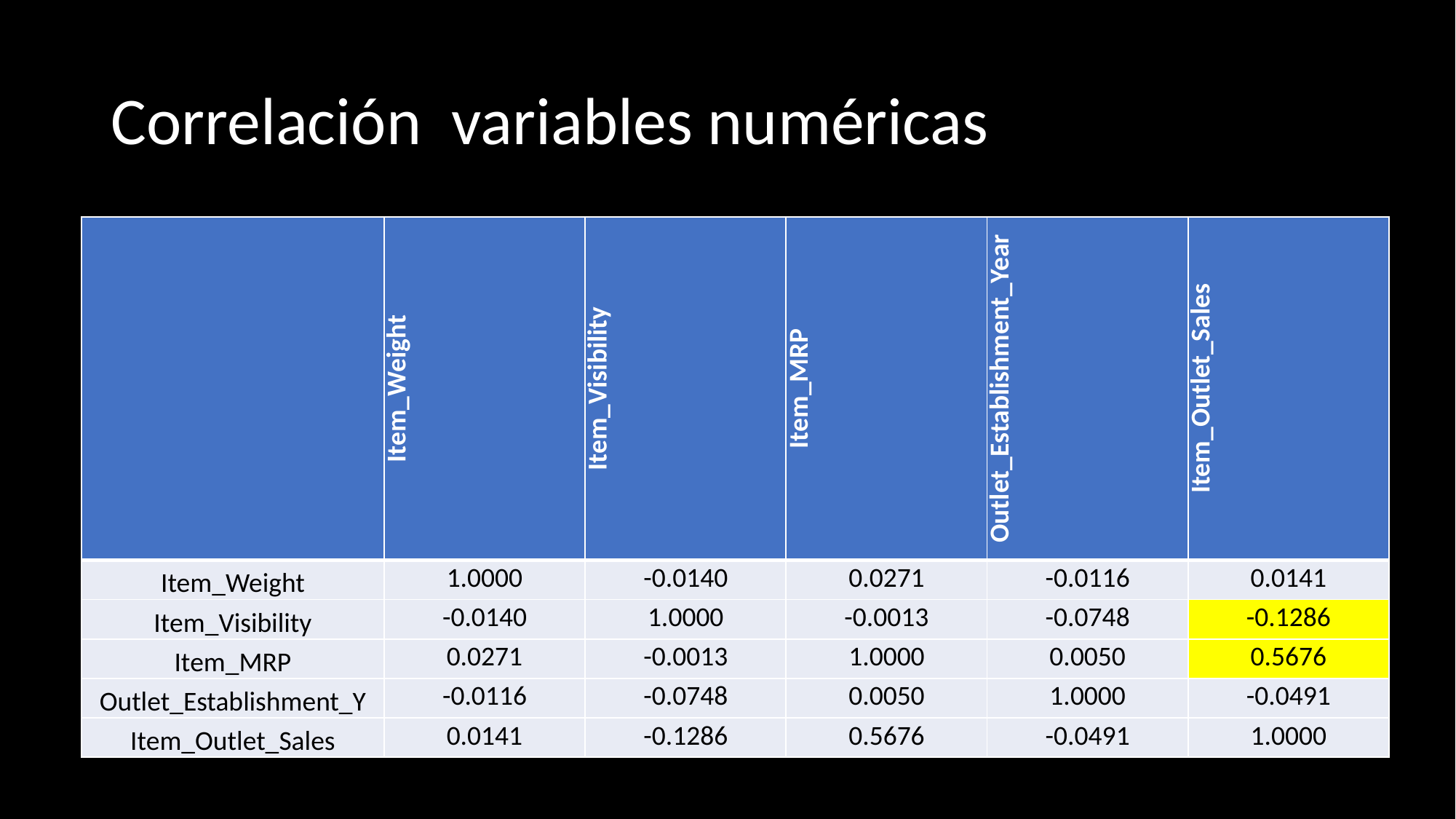

# Correlación  variables numéricas
|  | Item\_Weight | Item\_Visibility | Item\_MRP | Outlet\_Establishment\_Year | Item\_Outlet\_Sales |
| --- | --- | --- | --- | --- | --- |
| Item\_Weight | 1.0000 | -0.0140 | 0.0271 | -0.0116 | 0.0141 |
| Item\_Visibility | -0.0140 | 1.0000 | -0.0013 | -0.0748 | -0.1286 |
| Item\_MRP | 0.0271 | -0.0013 | 1.0000 | 0.0050 | 0.5676 |
| Outlet\_Establishment\_Y | -0.0116 | -0.0748 | 0.0050 | 1.0000 | -0.0491 |
| Item\_Outlet\_Sales | 0.0141 | -0.1286 | 0.5676 | -0.0491 | 1.0000 |